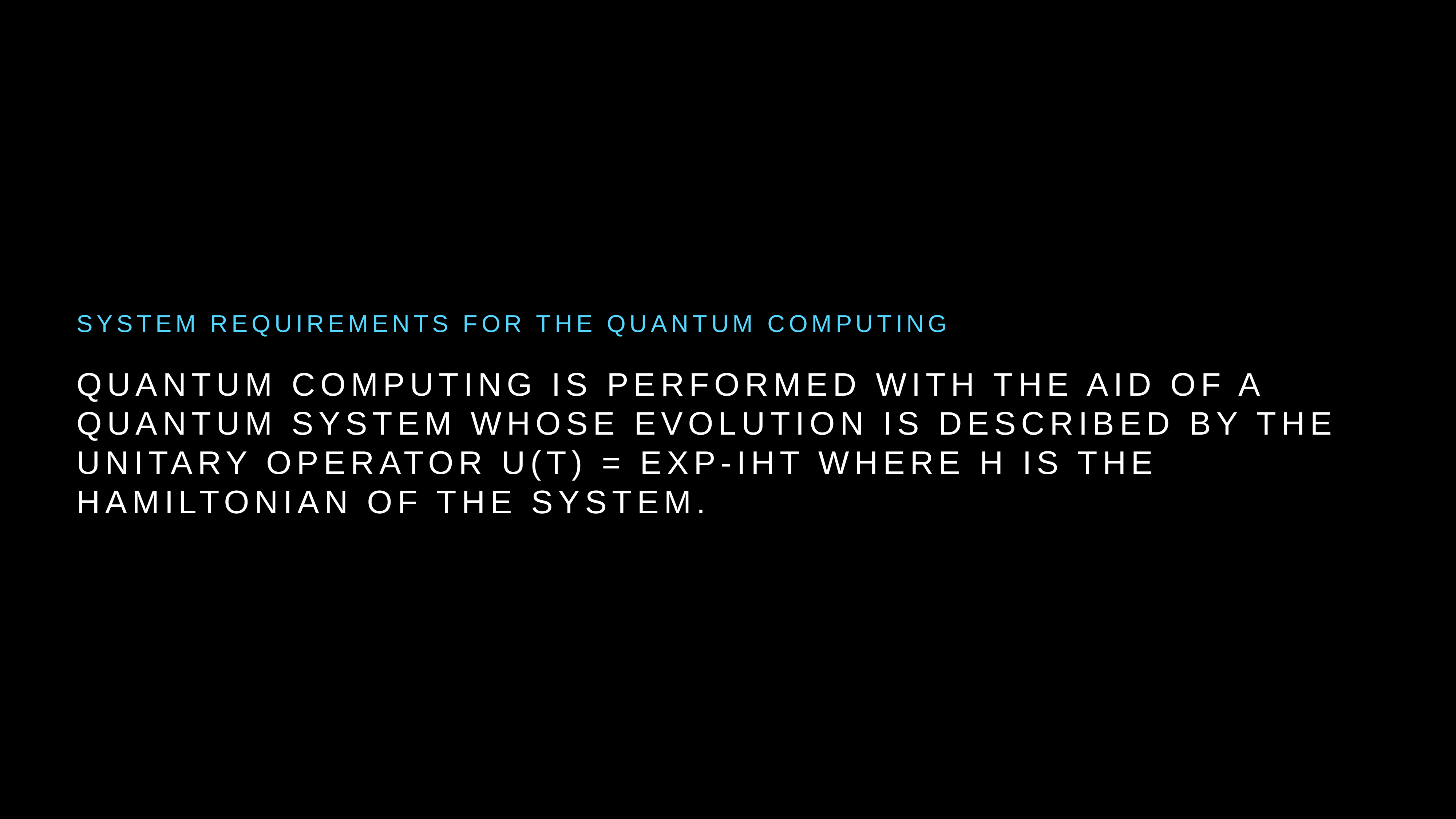

system Requirements for the Quantum Computing
# Quantum computing is performed with the aid of a quantum system whose evolution is described by the unitary operator U(T) = exp-iHT where h is the hamiltonian of the system.